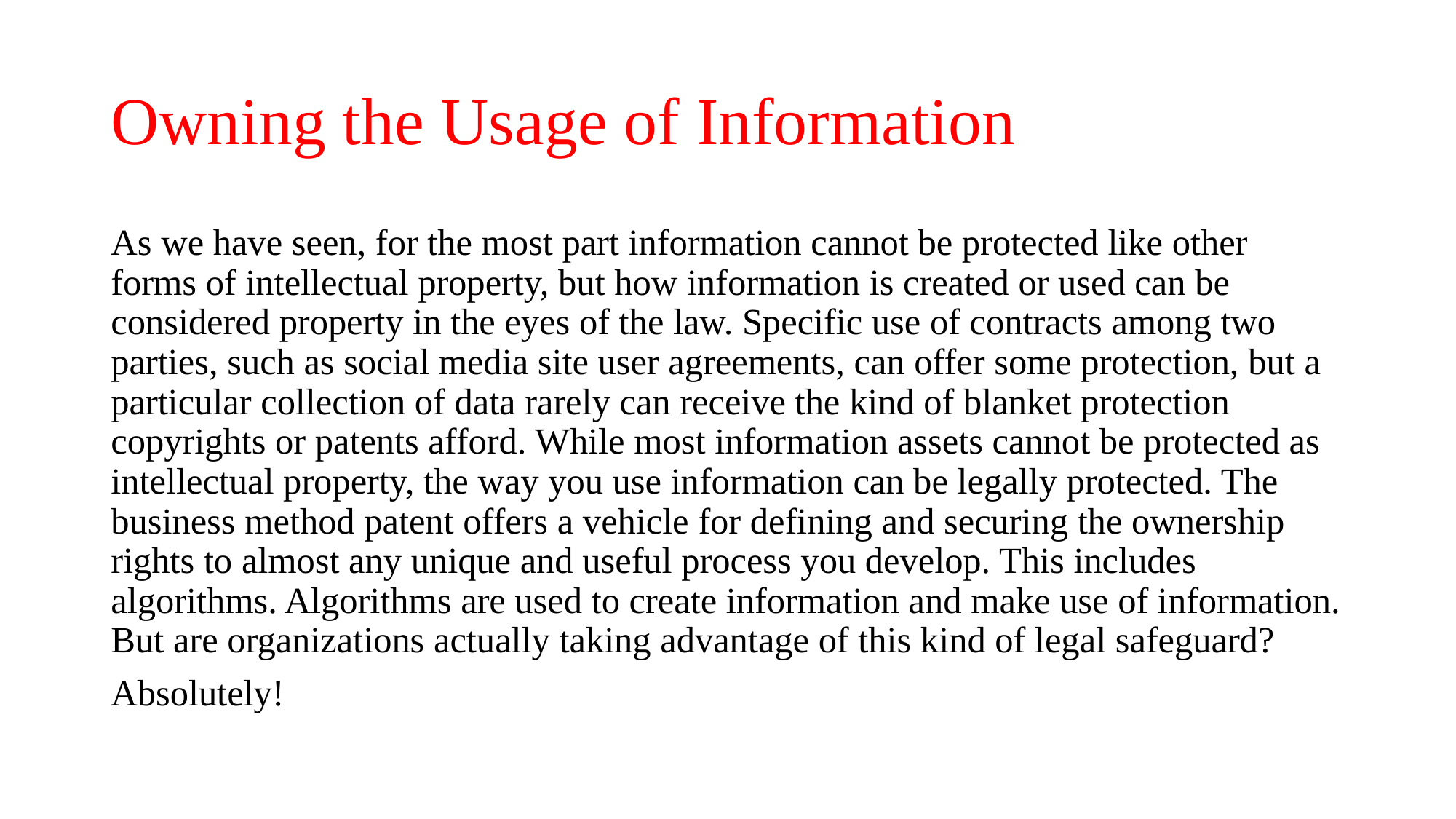

# Owning the Usage of Information
As we have seen, for the most part information cannot be protected like other forms of intellectual property, but how information is created or used can be considered property in the eyes of the law. Specific use of contracts among two parties, such as social media site user agreements, can offer some protection, but a particular collection of data rarely can receive the kind of blanket protection copyrights or patents afford. While most information assets cannot be protected as intellectual property, the way you use information can be legally protected. The business method patent offers a vehicle for defining and securing the ownership rights to almost any unique and useful process you develop. This includes algorithms. Algorithms are used to create information and make use of information. But are organizations actually taking advantage of this kind of legal safeguard?
Absolutely!